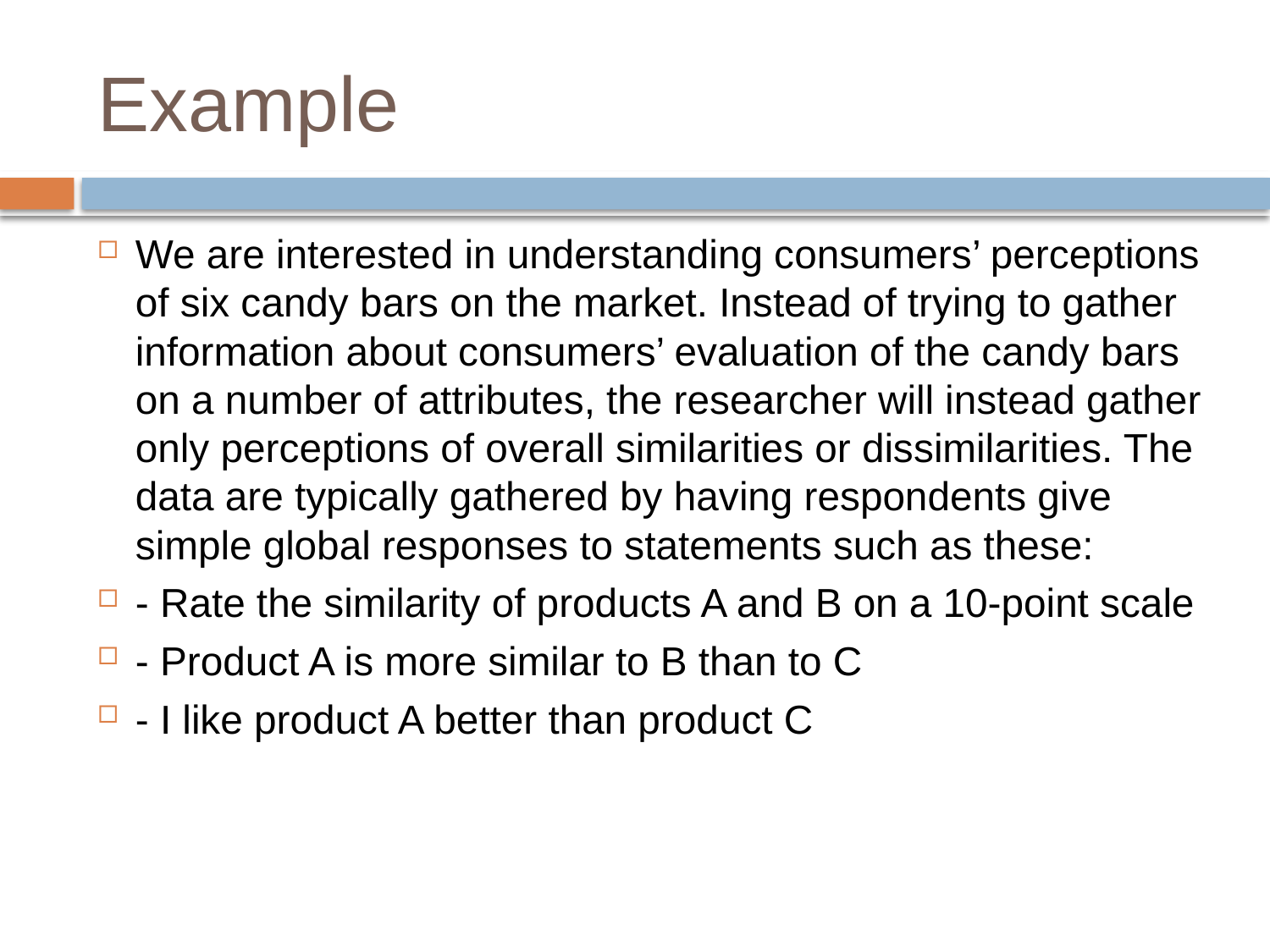

# Example
We are interested in understanding consumers’ perceptions of six candy bars on the market. Instead of trying to gather information about consumers’ evaluation of the candy bars on a number of attributes, the researcher will instead gather only perceptions of overall similarities or dissimilarities. The data are typically gathered by having respondents give simple global responses to statements such as these:
- Rate the similarity of products A and B on a 10-point scale
- Product A is more similar to B than to C
- I like product A better than product C